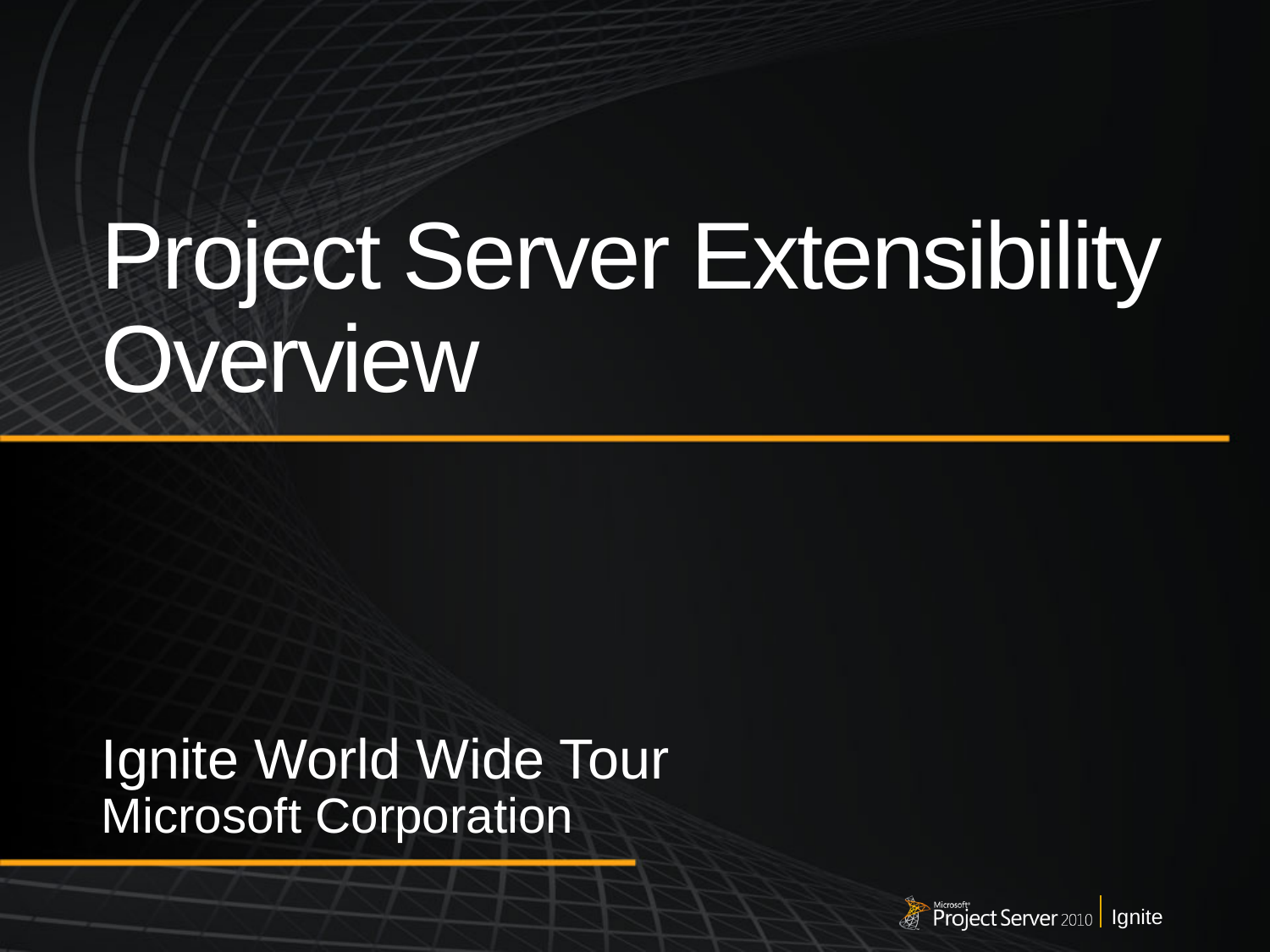

# Project Server Extensibility Overview
Ignite World Wide Tour
Microsoft Corporation